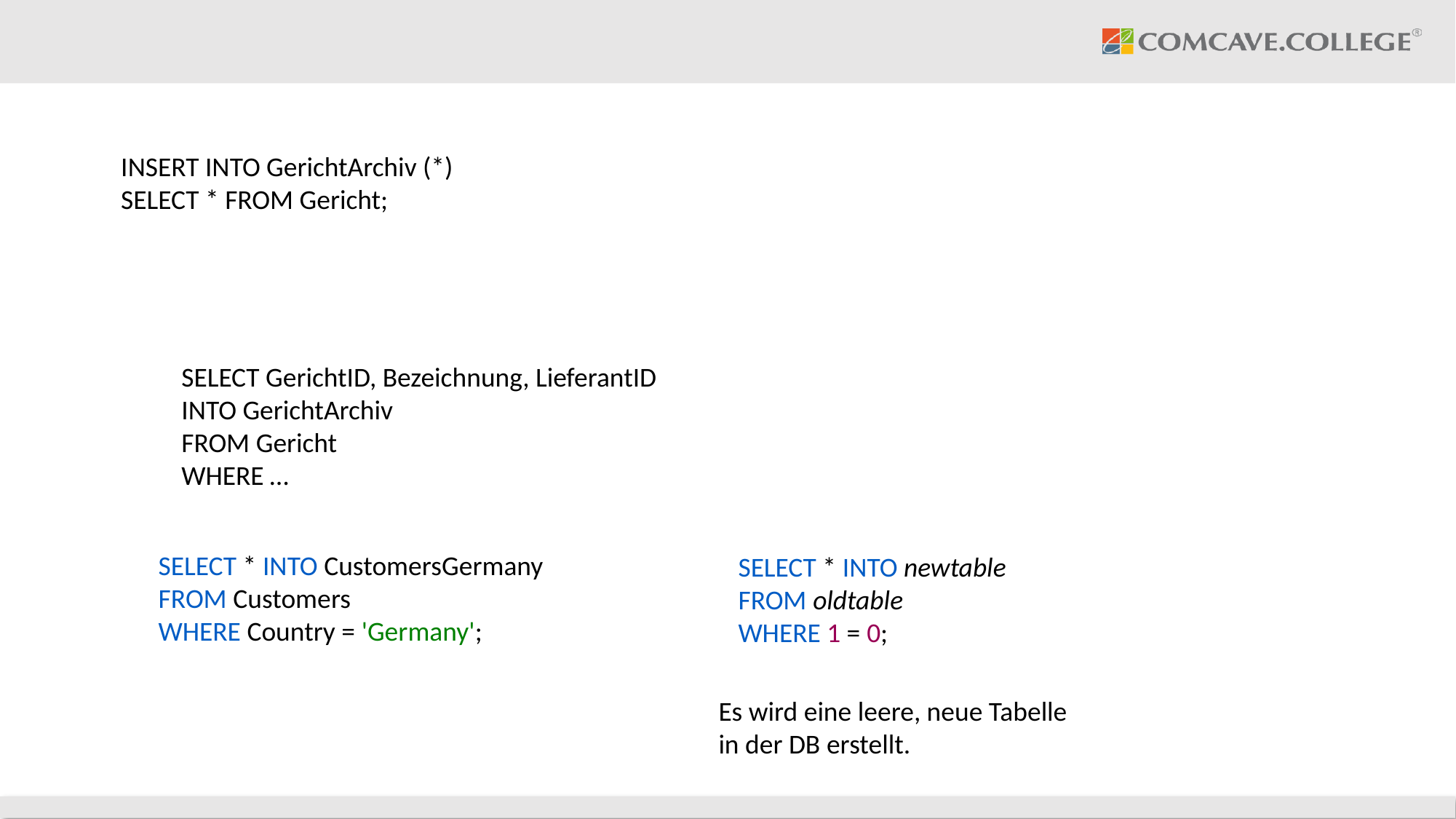

INSERT INTO GerichtArchiv (*)
SELECT * FROM Gericht;
SELECT GerichtID, Bezeichnung, LieferantID
INTO GerichtArchiv
FROM Gericht
WHERE …
SELECT * INTO CustomersGermany
FROM Customers
WHERE Country = 'Germany';
SELECT * INTO newtable
FROM oldtable
WHERE 1 = 0;
Es wird eine leere, neue Tabelle in der DB erstellt.